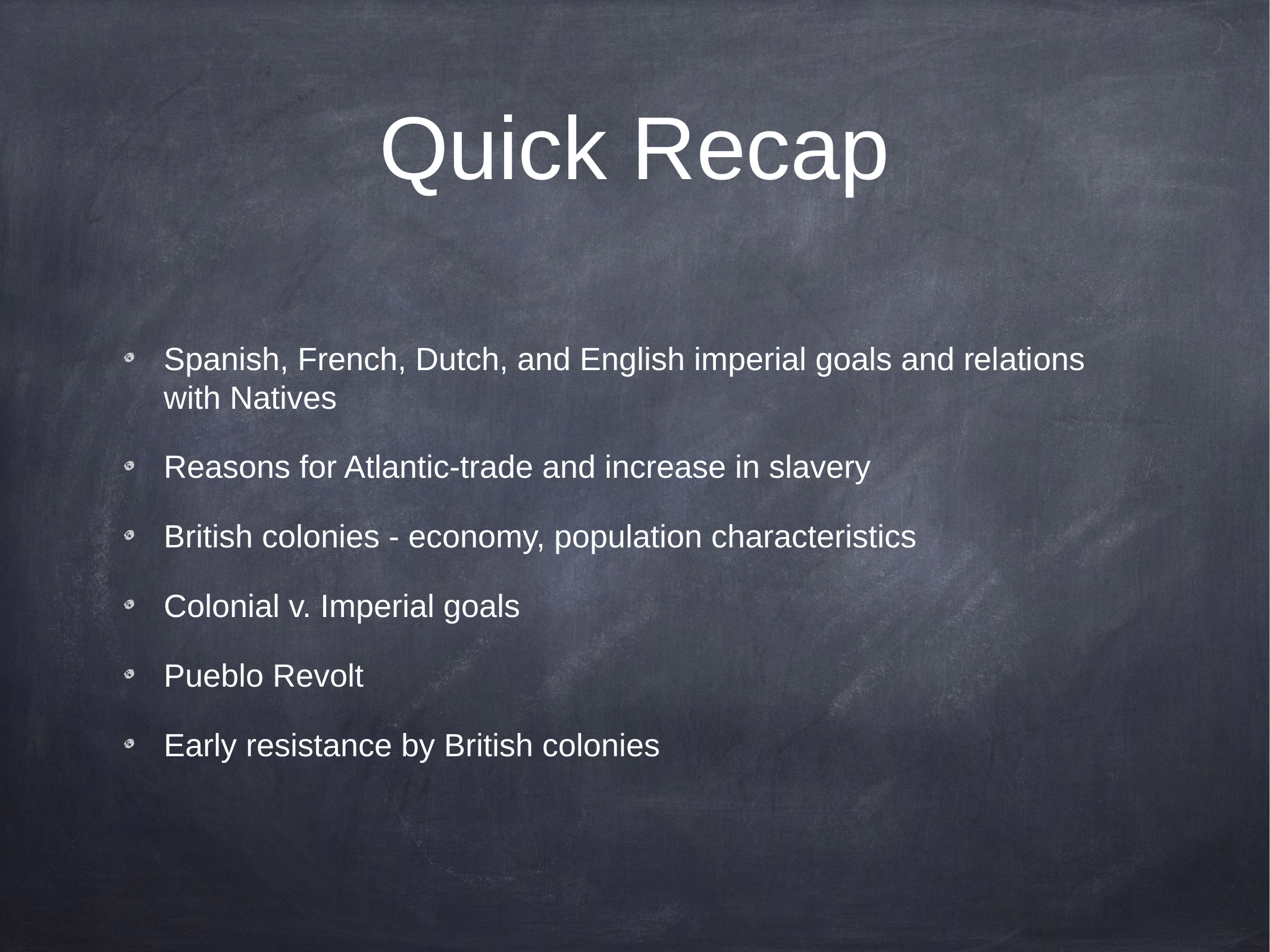

# Quick Recap
Spanish, French, Dutch, and English imperial goals and relations with Natives
Reasons for Atlantic-trade and increase in slavery
British colonies - economy, population characteristics
Colonial v. Imperial goals
Pueblo Revolt
Early resistance by British colonies